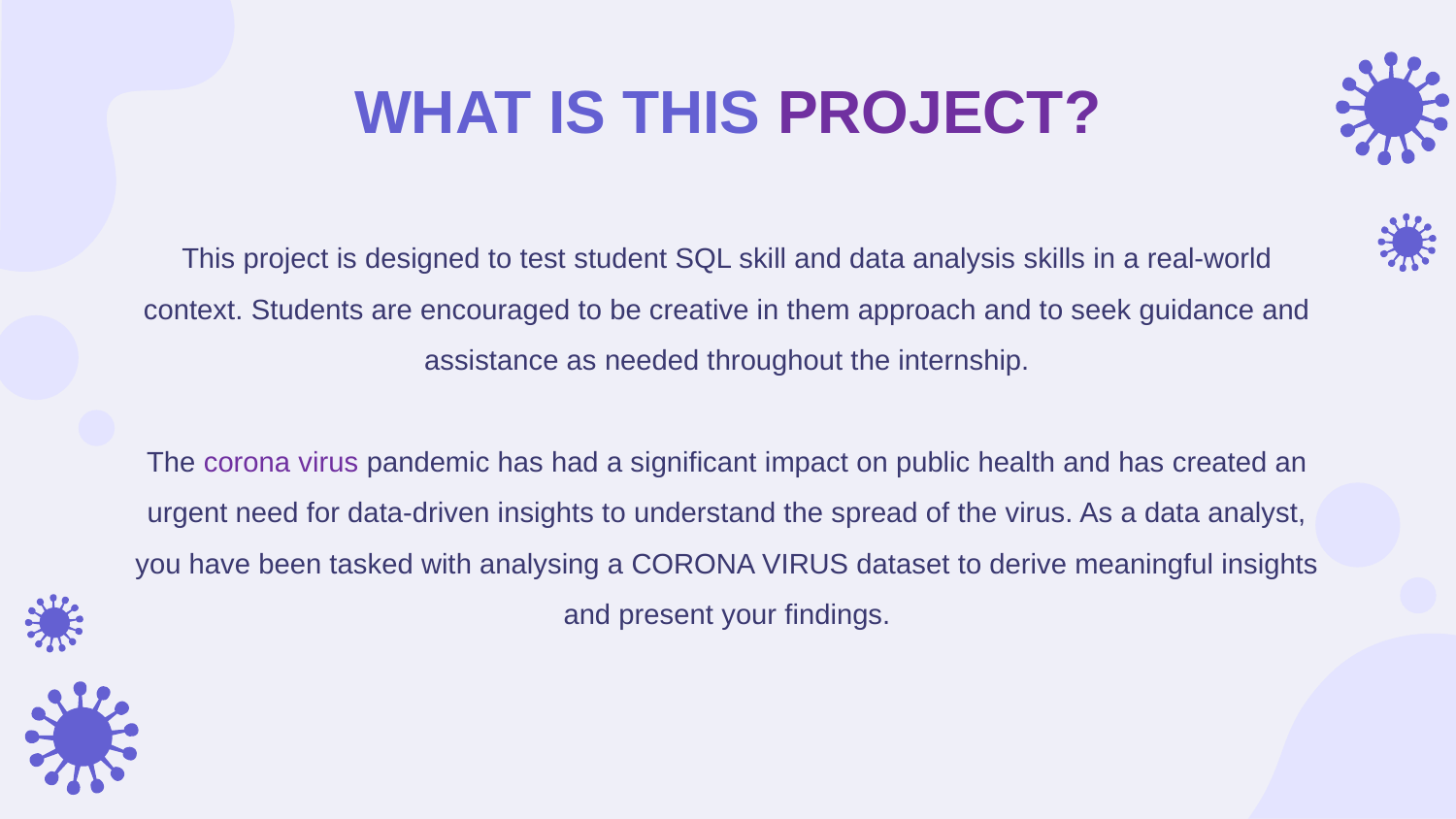

# WHAT IS THIS PROJECT?
This project is designed to test student SQL skill and data analysis skills in a real-world context. Students are encouraged to be creative in them approach and to seek guidance and assistance as needed throughout the internship.

The corona virus pandemic has had a significant impact on public health and has created an urgent need for data-driven insights to understand the spread of the virus. As a data analyst, you have been tasked with analysing a CORONA VIRUS dataset to derive meaningful insights and present your findings.